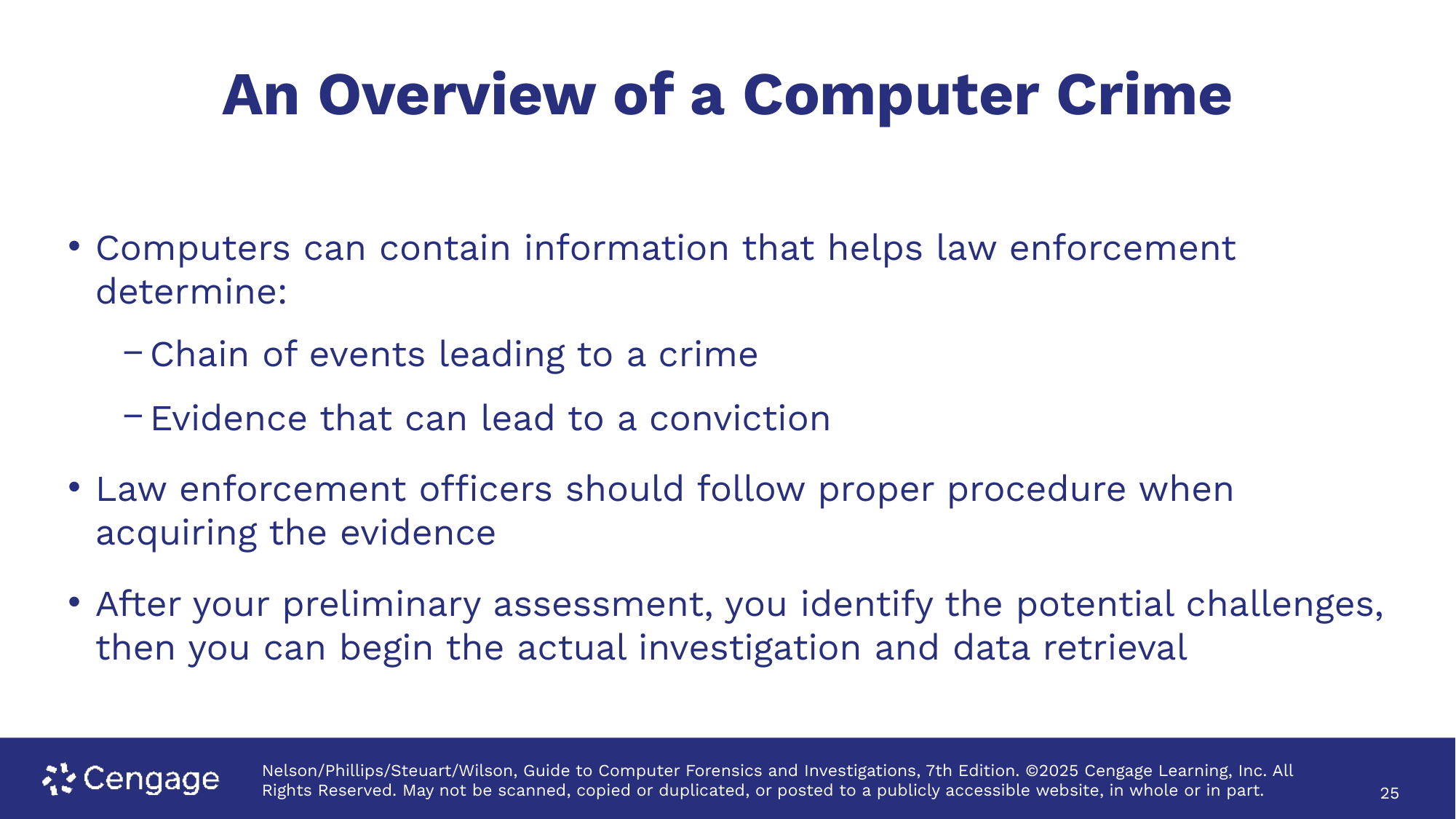

# An Overview of a Computer Crime
Computers can contain information that helps law enforcement determine:
Chain of events leading to a crime
Evidence that can lead to a conviction
Law enforcement officers should follow proper procedure when acquiring the evidence
After your preliminary assessment, you identify the potential challenges, then you can begin the actual investigation and data retrieval